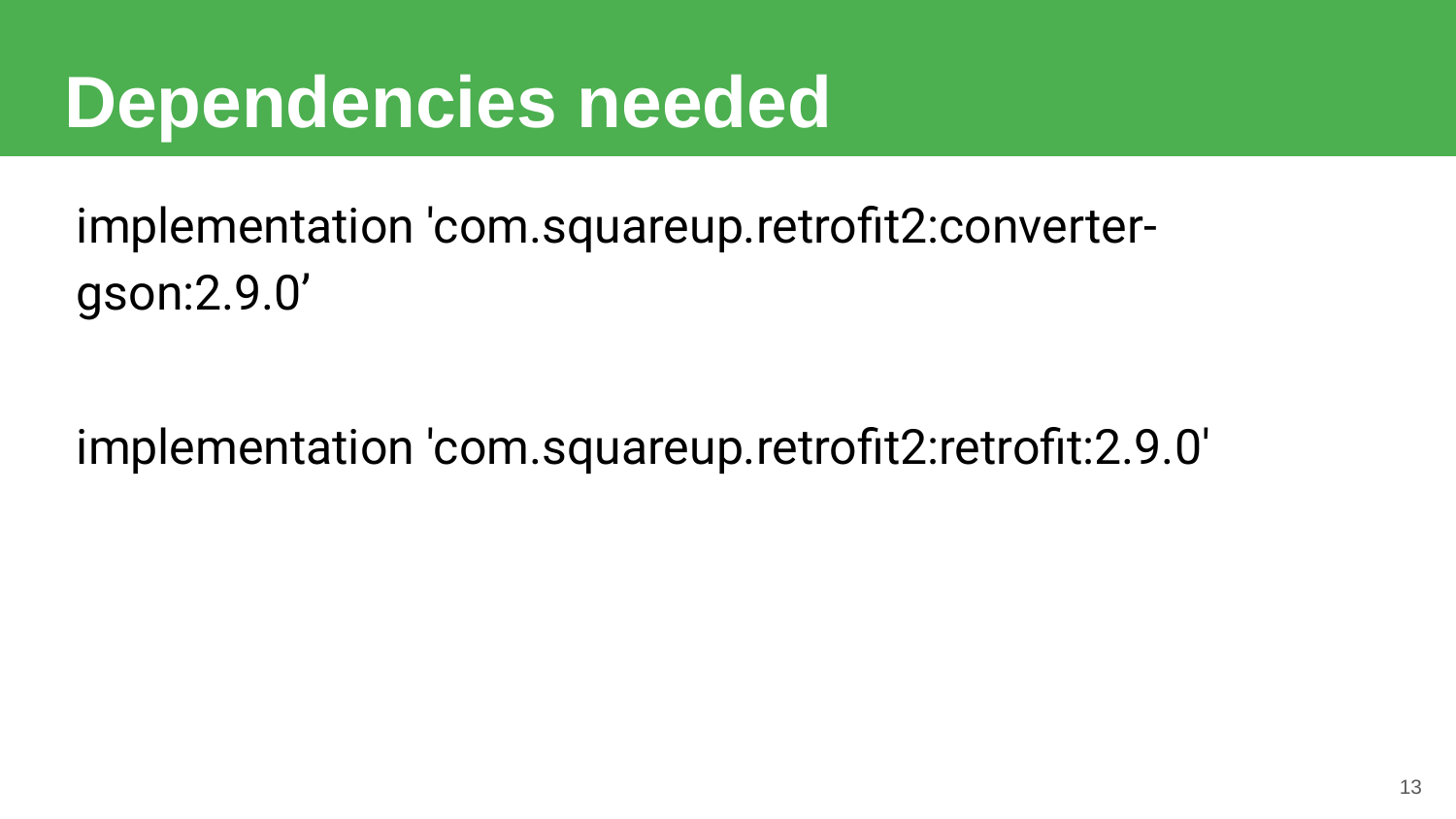

# Dependencies needed
implementation 'com.squareup.retrofit2:converter-gson:2.9.0’
implementation 'com.squareup.retrofit2:retrofit:2.9.0'
13